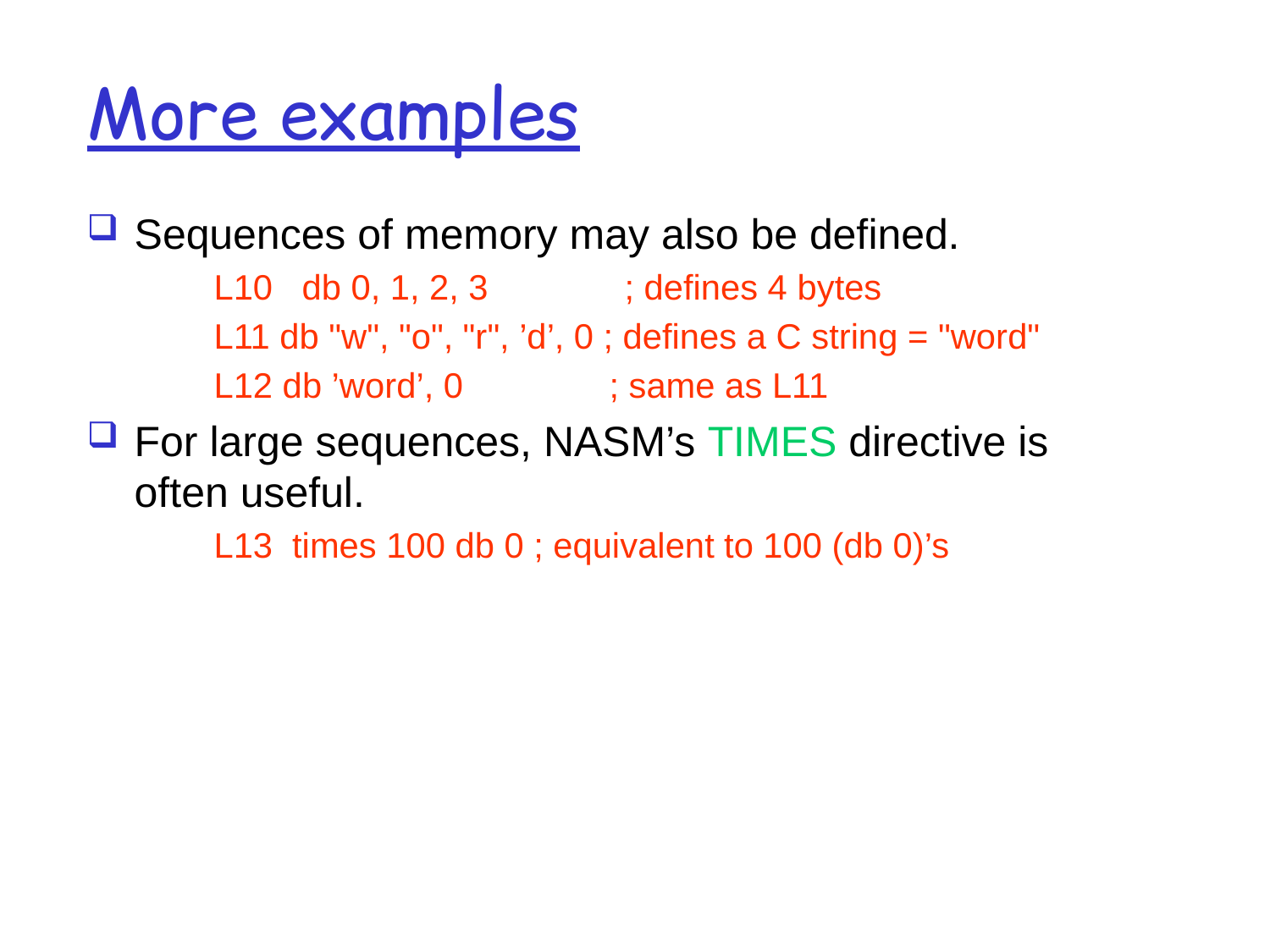

# More examples
Sequences of memory may also be defined.
L10   db 0, 1, 2, 3              ; defines 4 bytes
L11 db "w", "o", "r", ’d’, 0 ; defines a C string = "word"
L12 db ’word’, 0               ; same as L11
For large sequences, NASM’s TIMES directive is often useful.
L13  times 100 db 0 ; equivalent to 100 (db 0)’s